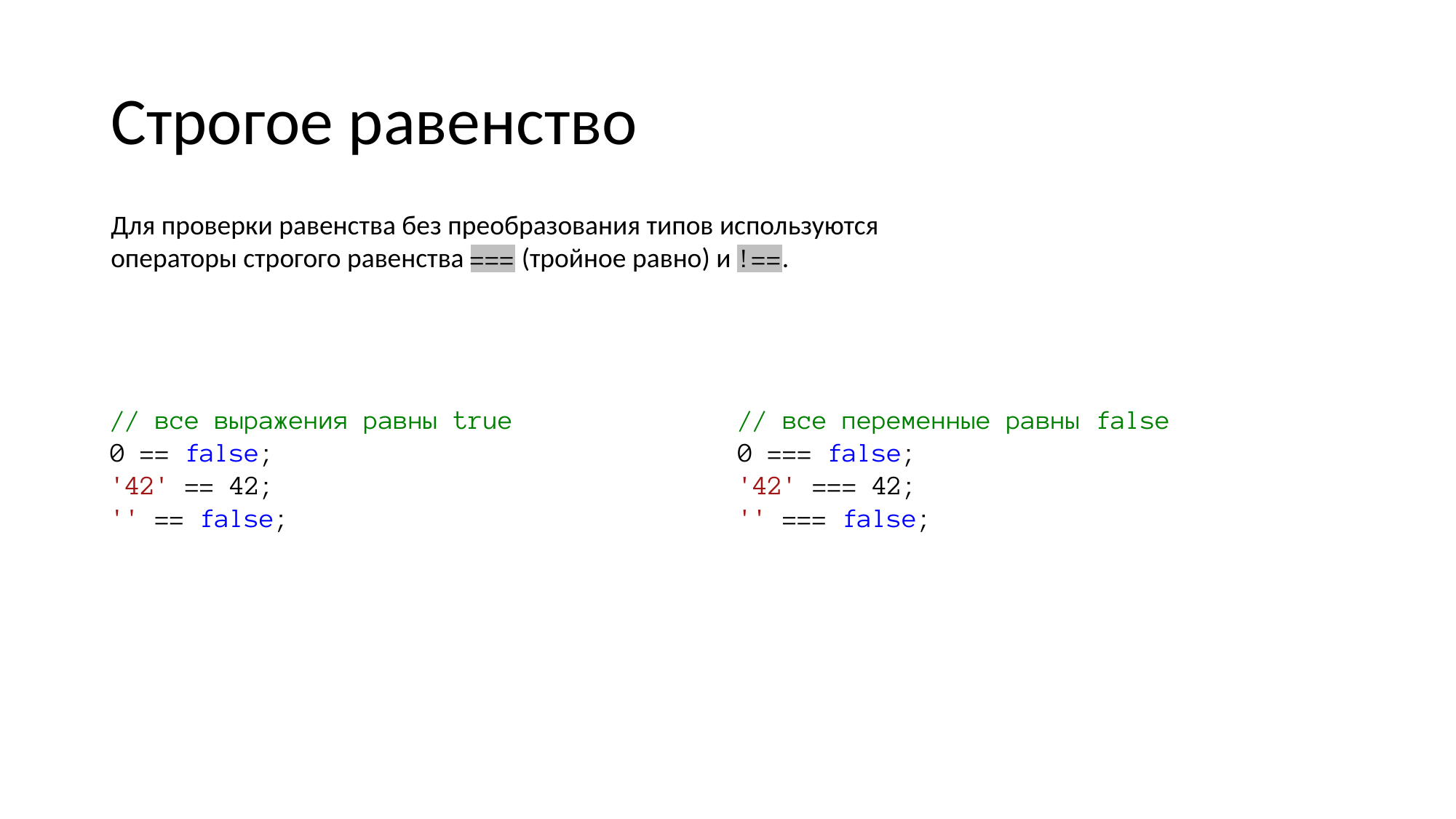

# Строгое равенство
Для проверки равенства без преобразования типов используются операторы строгого равенства === (тройное равно) и !==.
// все выражения равны true
0 == false;
'42' == 42;
'' == false;
// все переменные равны false
0 === false;
'42' === 42;
'' === false;